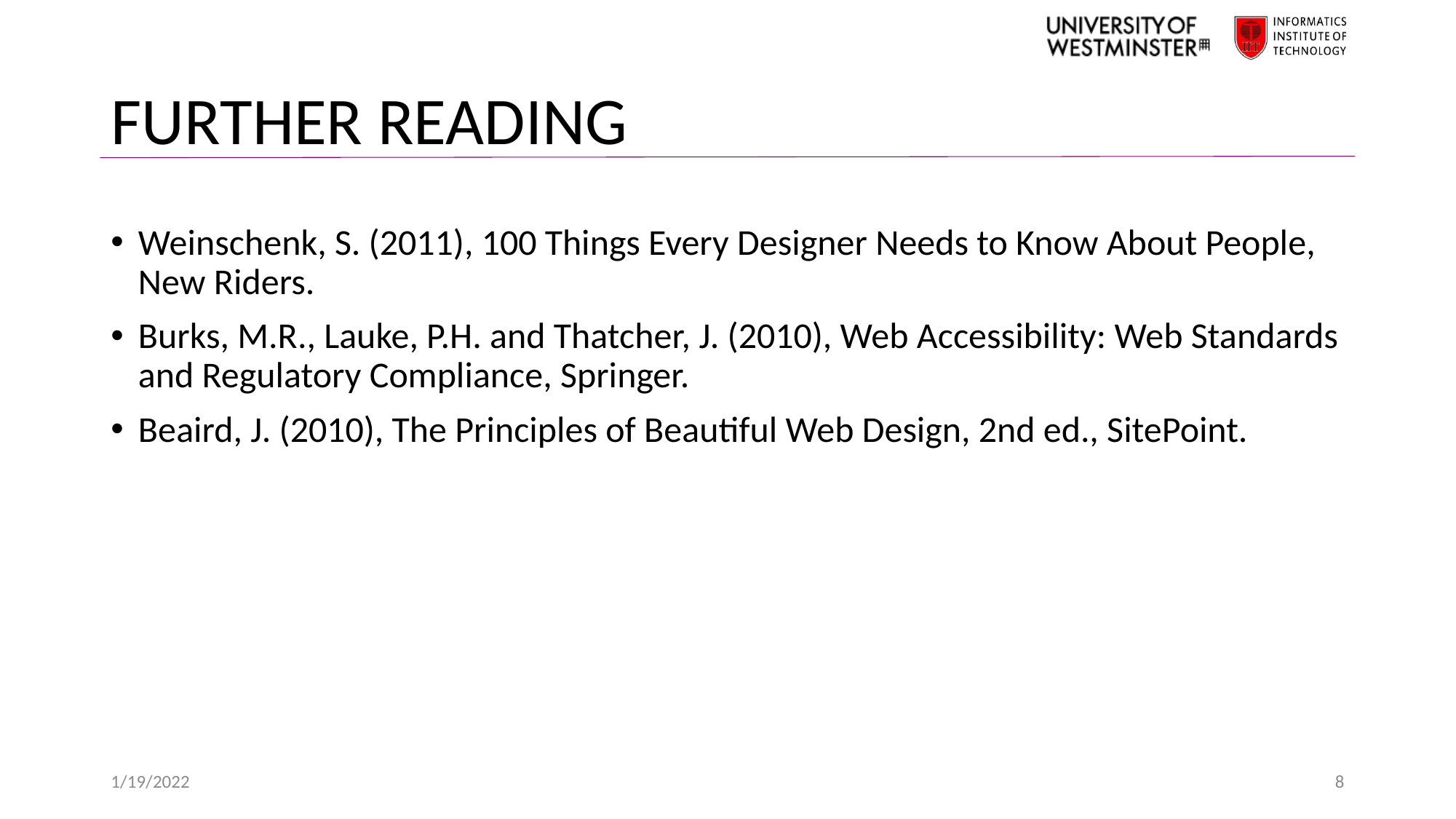

# FURTHER READING
Weinschenk, S. (2011), 100 Things Every Designer Needs to Know About People, New Riders.
Burks, M.R., Lauke, P.H. and Thatcher, J. (2010), Web Accessibility: Web Standards and Regulatory Compliance, Springer.
Beaird, J. (2010), The Principles of Beautiful Web Design, 2nd ed., SitePoint.
1/19/2022
8